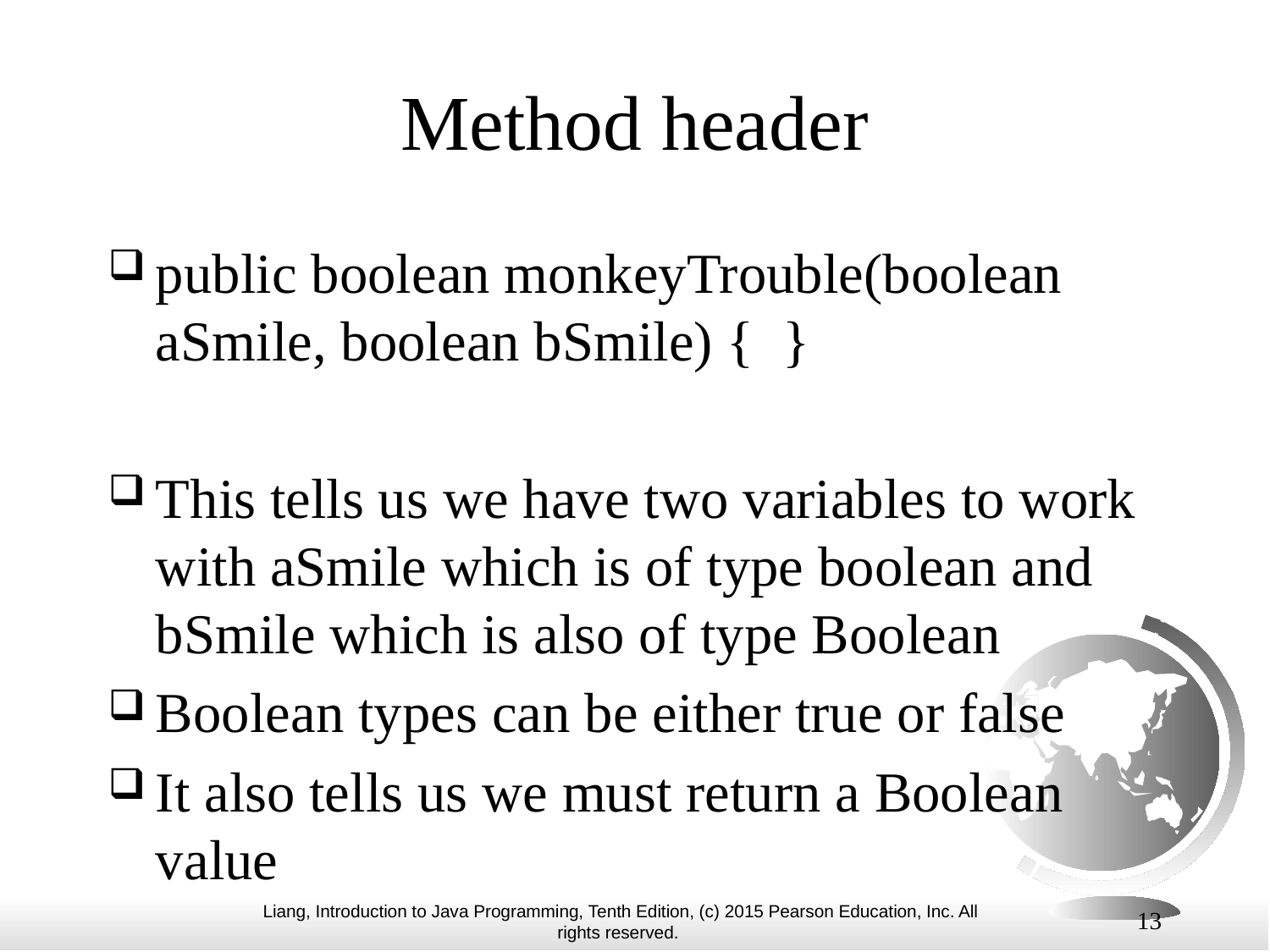

# Method header
public boolean monkeyTrouble(boolean aSmile, boolean bSmile) {  }

This tells us we have two variables to work with aSmile which is of type boolean and bSmile which is also of type Boolean
Boolean types can be either true or false
It also tells us we must return a Boolean value
13